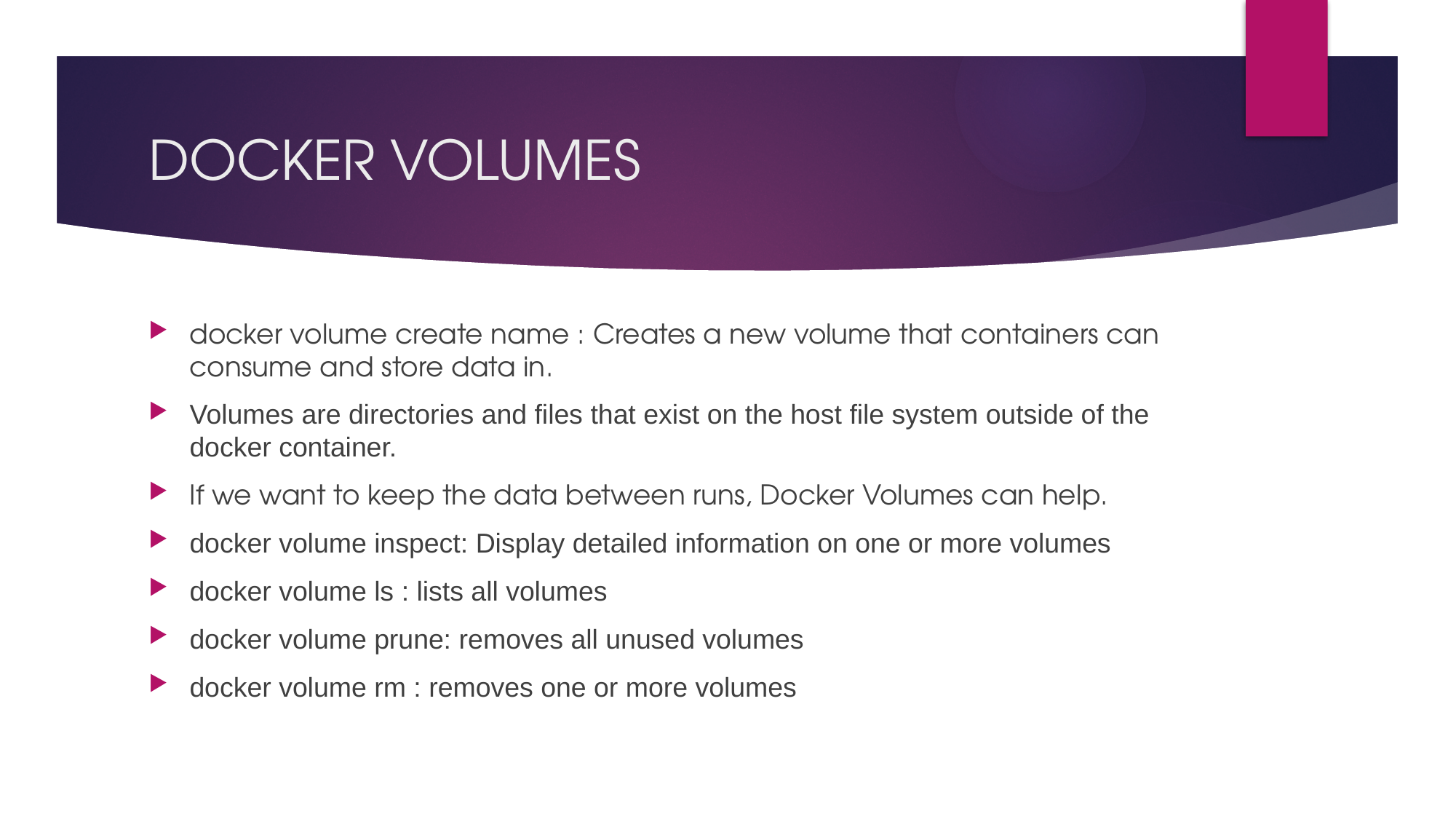

# DOCKER VOLUMES
docker volume create name : Creates a new volume that containers can consume and store data in.
Volumes are directories and files that exist on the host file system outside of the docker container.
If we want to keep the data between runs, Docker Volumes can help.
docker volume inspect: Display detailed information on one or more volumes
docker volume ls : lists all volumes
docker volume prune: removes all unused volumes
docker volume rm : removes one or more volumes